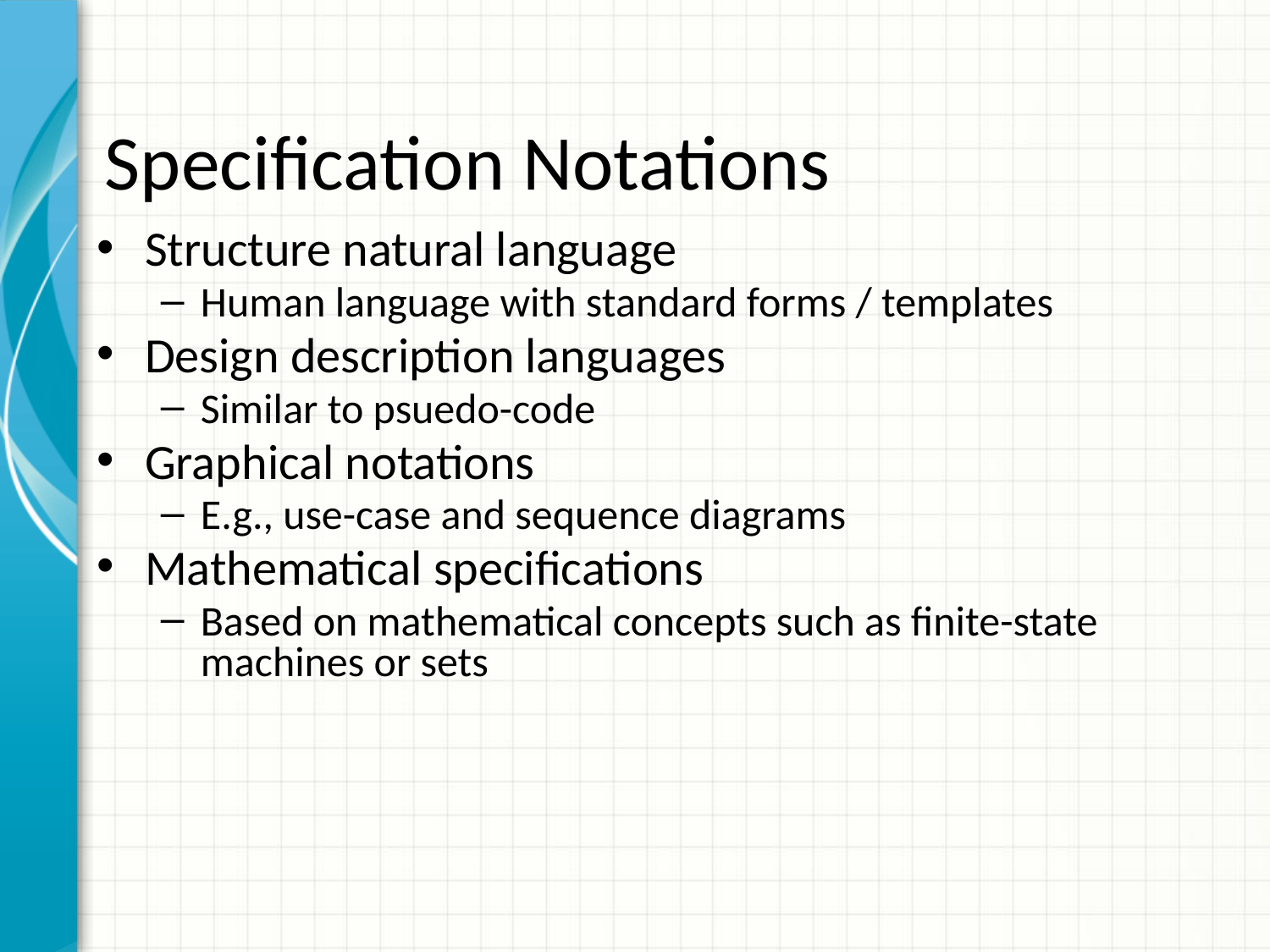

# Specification Notations
Structure natural language
Human language with standard forms / templates
Design description languages
Similar to psuedo-code
Graphical notations
E.g., use-case and sequence diagrams
Mathematical specifications
Based on mathematical concepts such as finite-state machines or sets